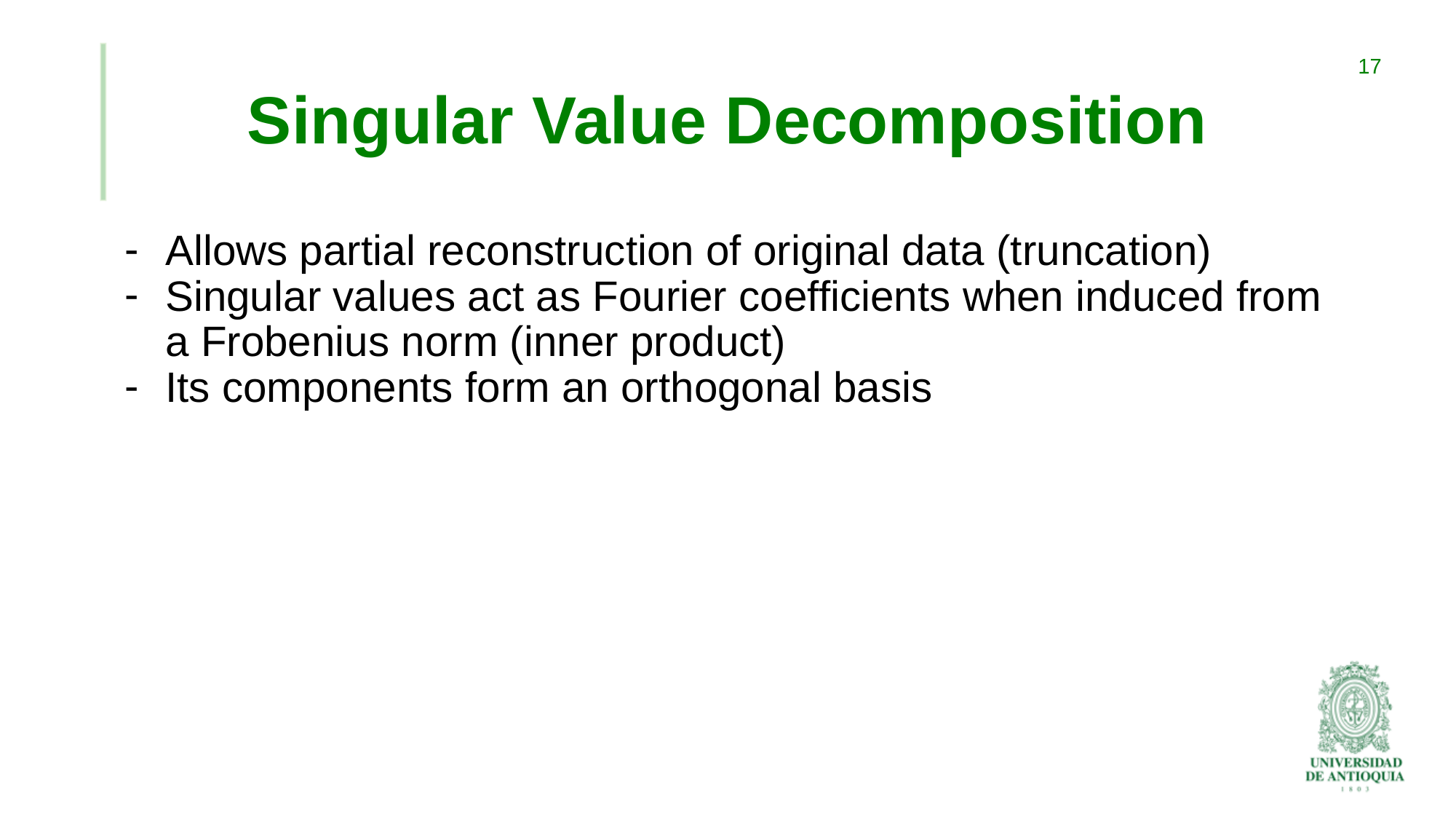

# Singular Value Decomposition
17
Allows partial reconstruction of original data (truncation)
Singular values act as Fourier coefficients when induced from a Frobenius norm (inner product)
Its components form an orthogonal basis